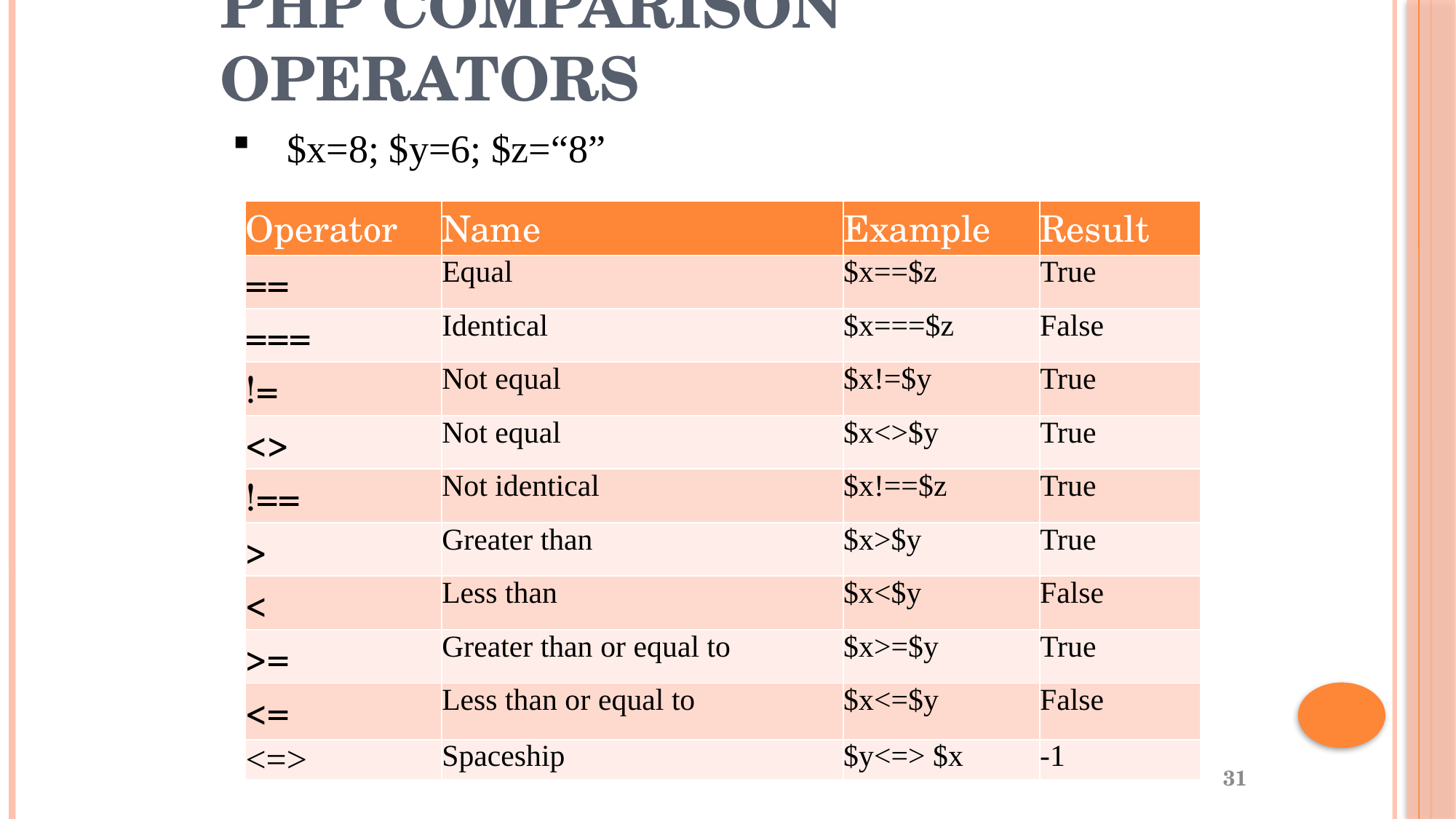

# PHP comparison operators
$x=8; $y=6; $z=“8”
| Operator | Name | Example | Result |
| --- | --- | --- | --- |
| == | Equal | $x==$z | True |
| === | Identical | $x===$z | False |
| != | Not equal | $x!=$y | True |
| <> | Not equal | $x<>$y | True |
| !== | Not identical | $x!==$z | True |
| > | Greater than | $x>$y | True |
| < | Less than | $x<$y | False |
| >= | Greater than or equal to | $x>=$y | True |
| <= | Less than or equal to | $x<=$y | False |
| <=> | Spaceship | $y<=> $x | -1 |
31